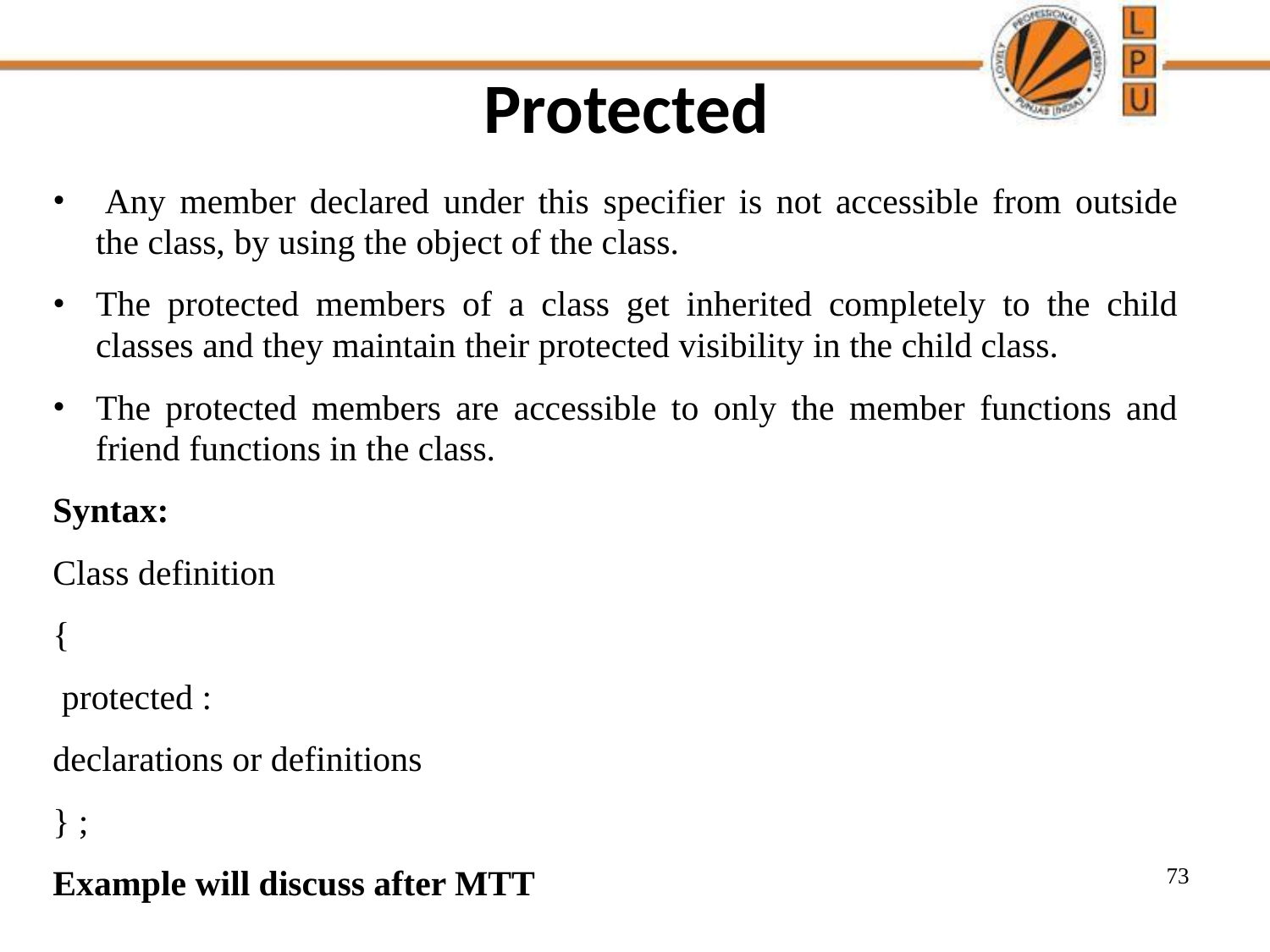

# Protected
 Any member declared under this specifier is not accessible from outside the class, by using the object of the class.
The protected members of a class get inherited completely to the child classes and they maintain their protected visibility in the child class.
The protected members are accessible to only the member functions and friend functions in the class.
Syntax:
Class definition
{
 protected :
declarations or definitions
} ;
Example will discuss after MTT

73